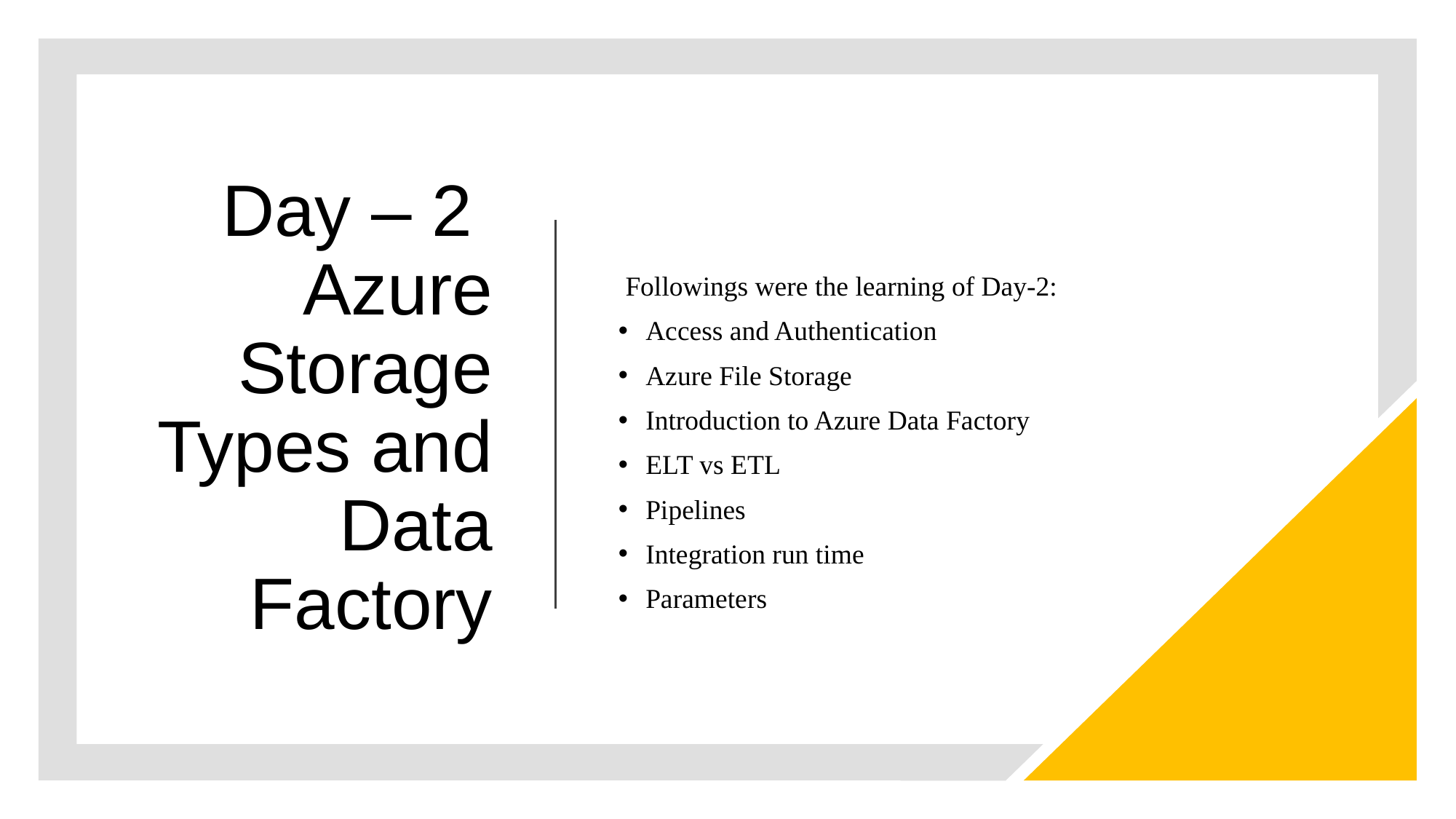

# Day – 2 Azure Storage Types and Data Factory
   Followings were the learning of Day-2:
Access and Authentication
Azure File Storage
Introduction to Azure Data Factory
ELT vs ETL
Pipelines
Integration run time
Parameters